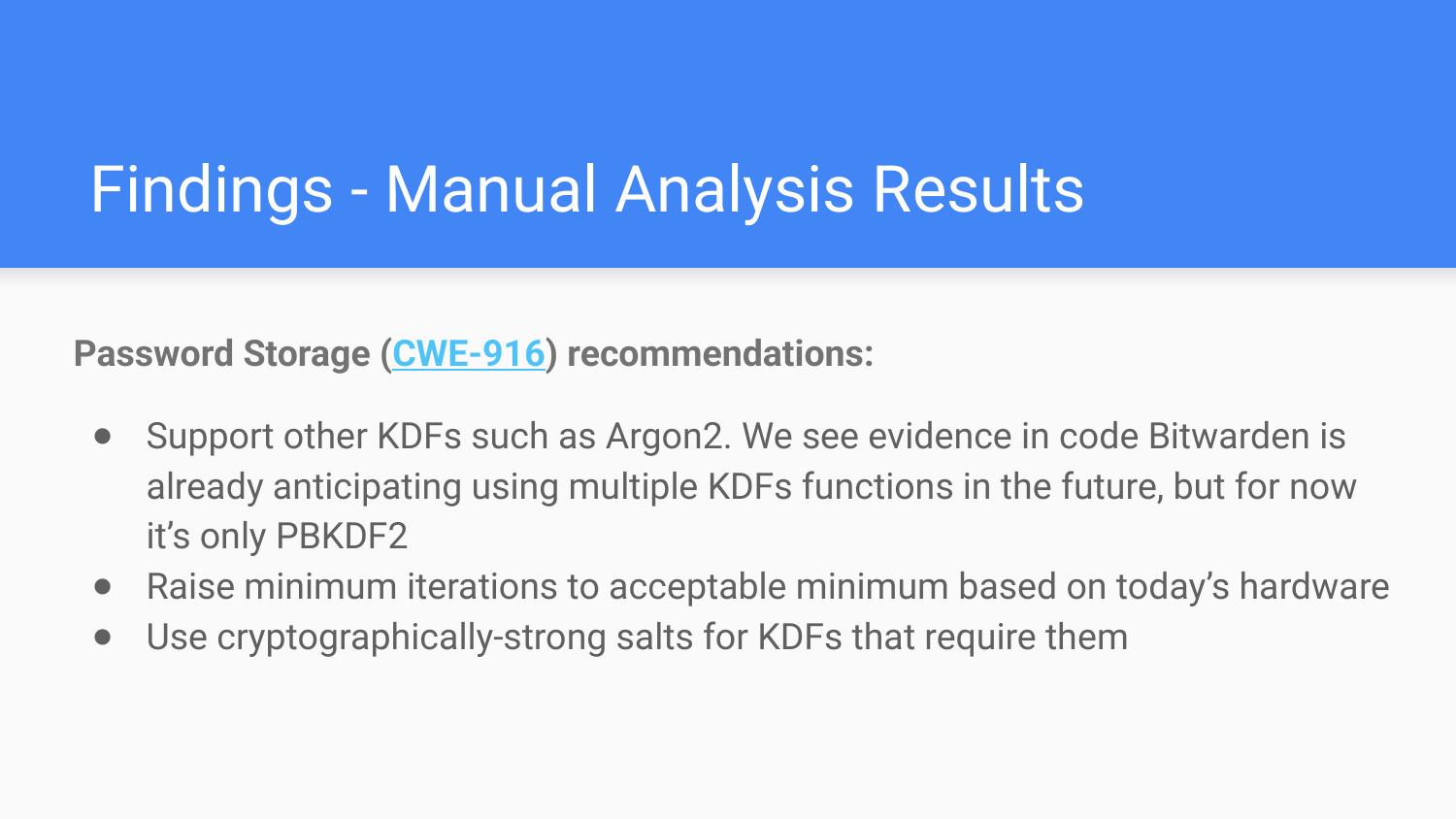

# Findings - Manual Analysis Results
Password Storage (CWE-916) recommendations:
Support other KDFs such as Argon2. We see evidence in code Bitwarden is already anticipating using multiple KDFs functions in the future, but for now it’s only PBKDF2
Raise minimum iterations to acceptable minimum based on today’s hardware
Use cryptographically-strong salts for KDFs that require them